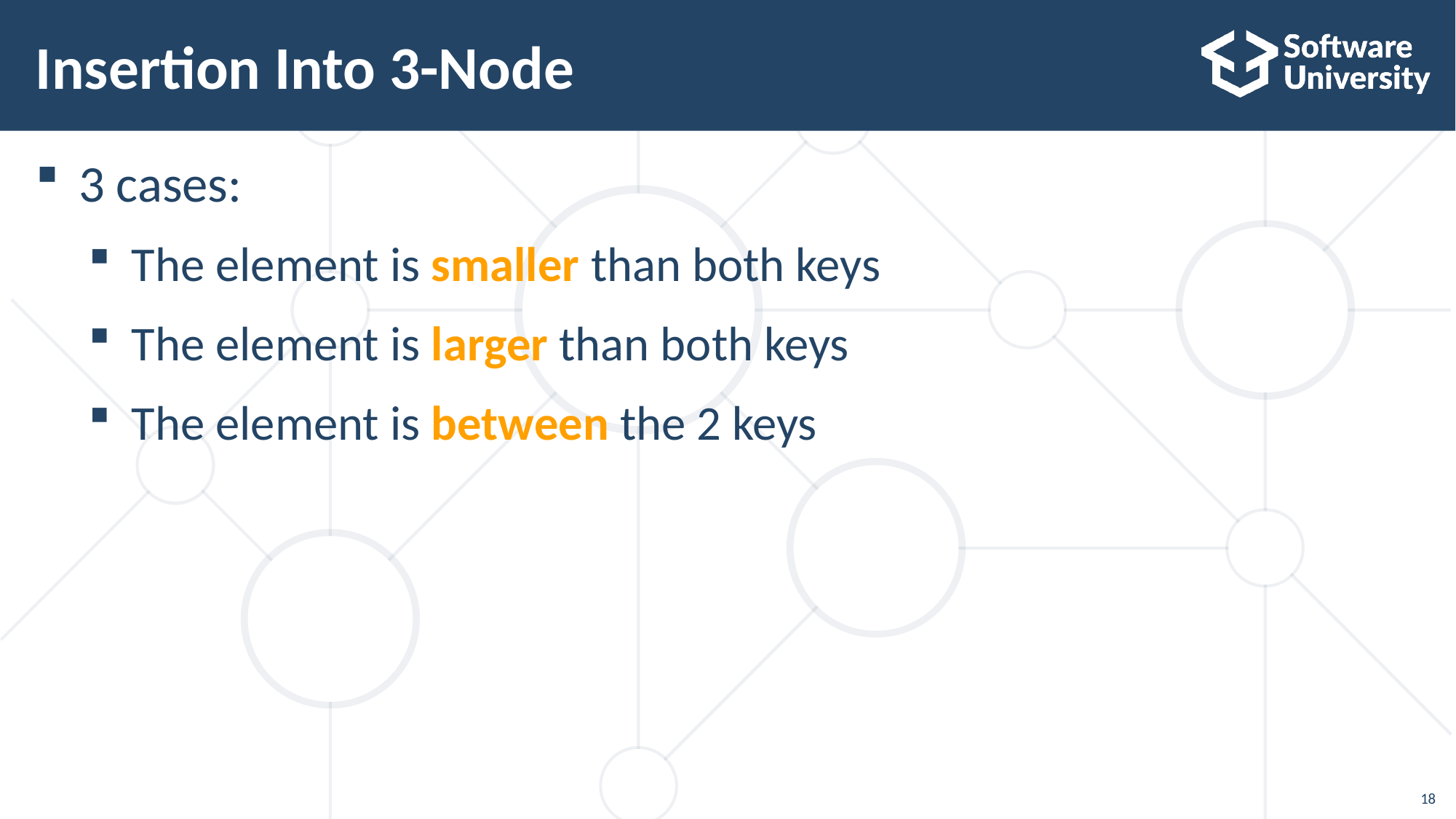

18
# Insertion Into 3-Node
3 cases:
The element is smaller than both keys
The element is larger than both keys
The element is between the 2 keys